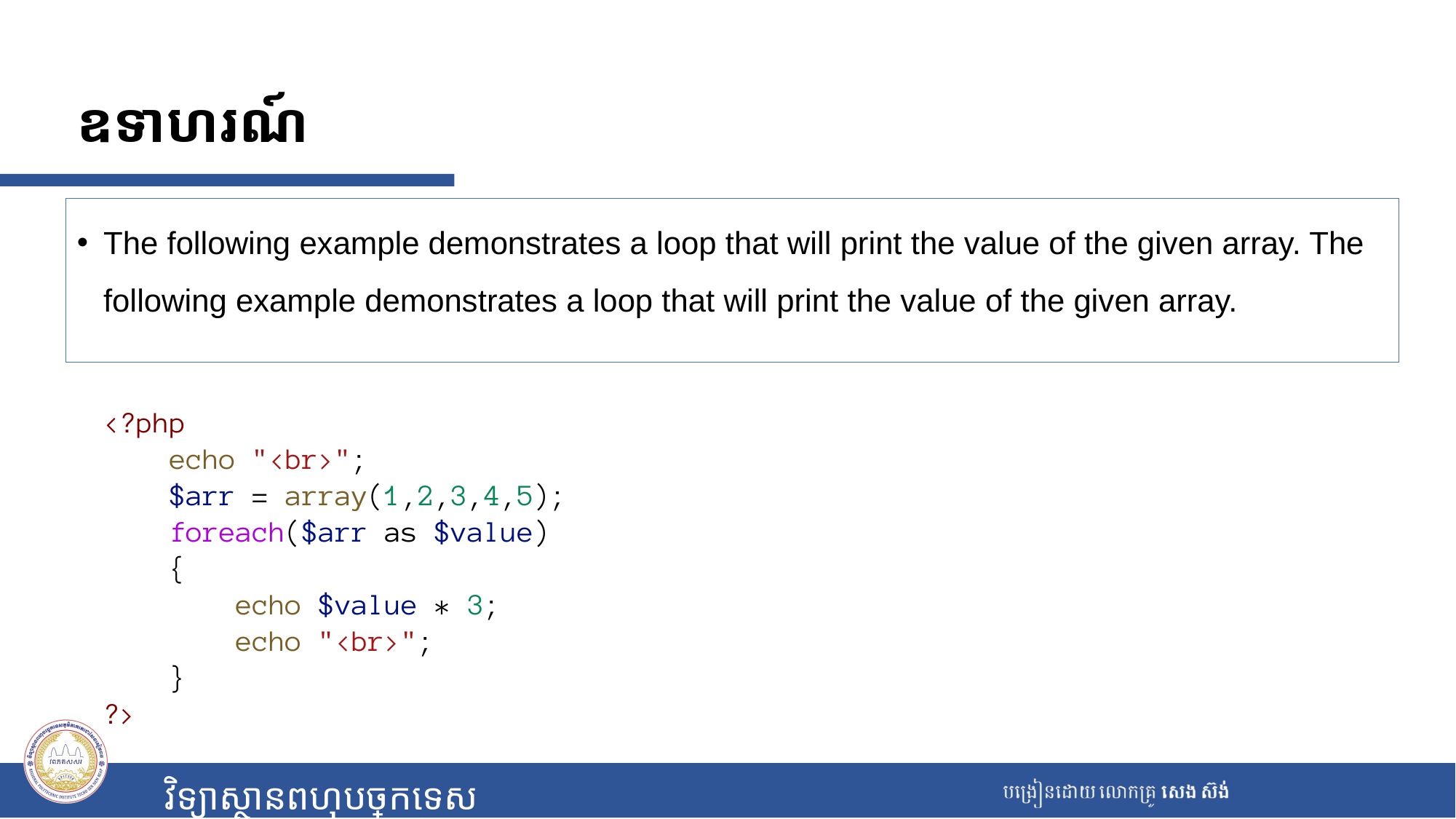

# ឧទាហរណ៍
The following example demonstrates a loop that will print the value of the given array. The following example demonstrates a loop that will print the value of the given array.
<?php
    echo "<br>";
    $arr = array(1,2,3,4,5);
    foreach($arr as $value)
    {
        echo $value * 3;
        echo "<br>";
    }
?>